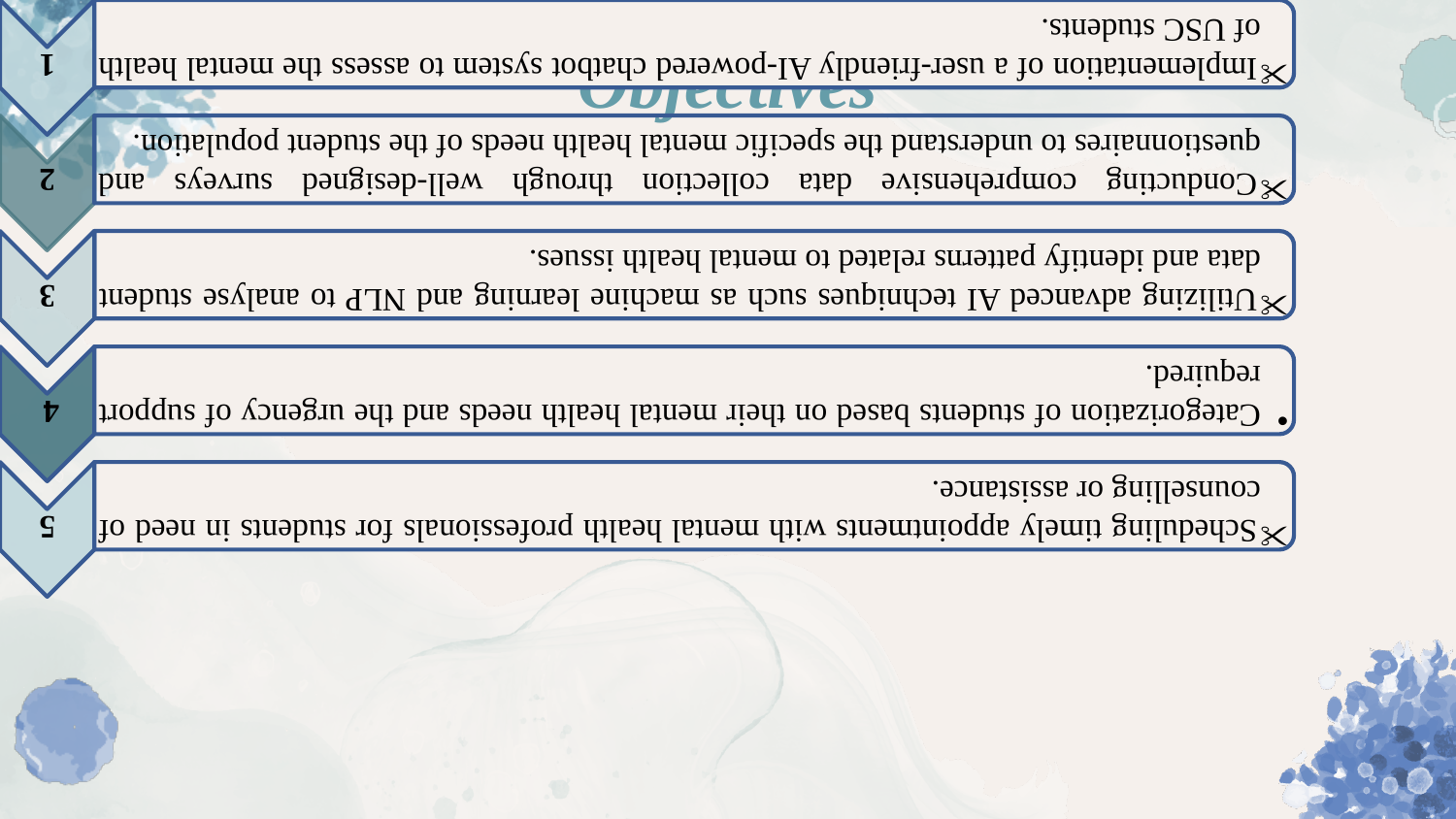

# Objectives
1
Implementation of a user-friendly AI-powered chatbot system to assess the mental health of USC students.
2
Conducting comprehensive data collection through well-designed surveys and questionnaires to understand the specific mental health needs of the student population.
3
Utilizing advanced AI techniques such as machine learning and NLP to analyse student data and identify patterns related to mental health issues.
4
Categorization of students based on their mental health needs and the urgency of support required.
5
Scheduling timely appointments with mental health professionals for students in need of counselling or assistance.